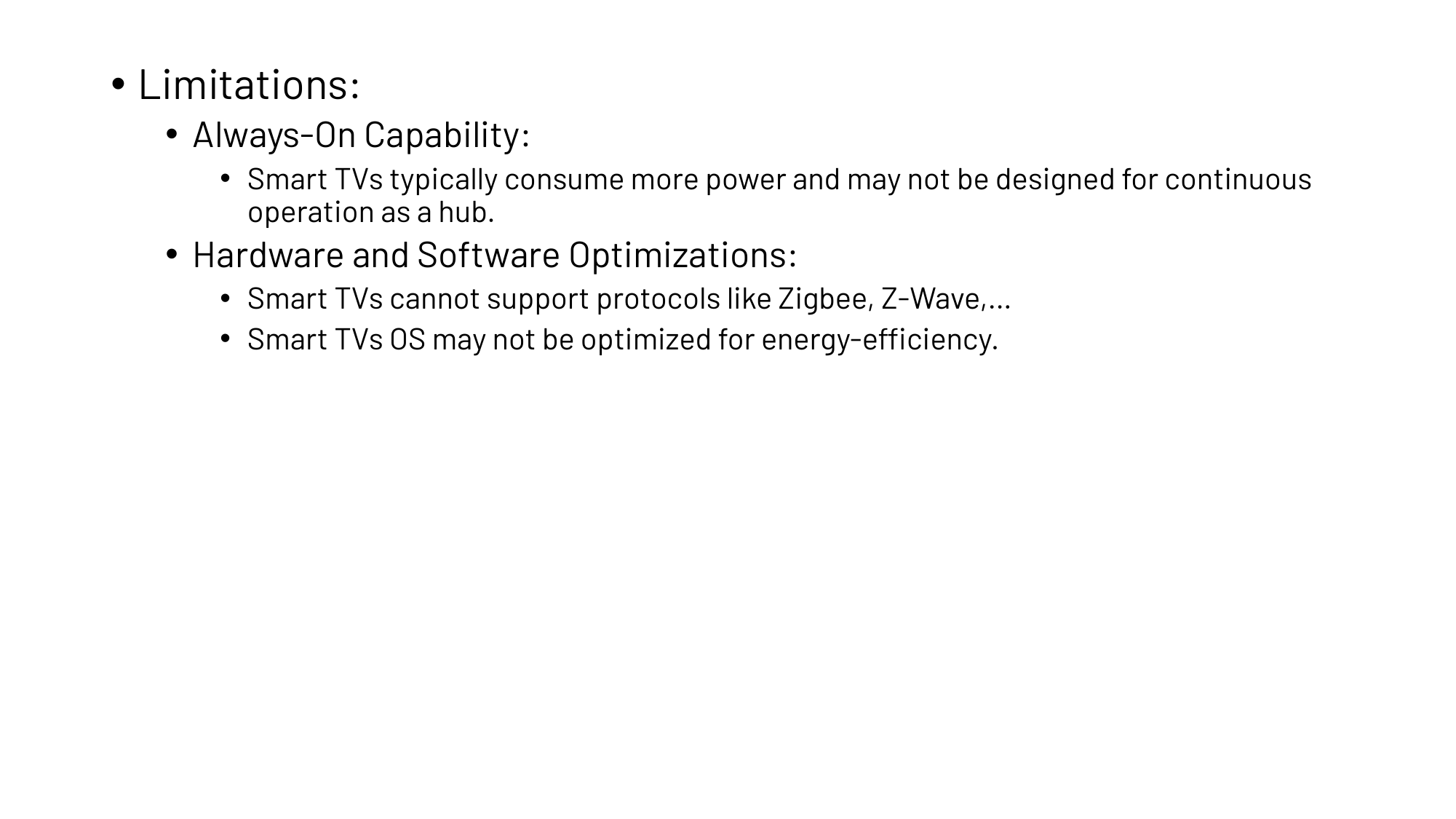

Limitations:
Always-On Capability:
Smart TVs typically consume more power and may not be designed for continuous operation as a hub.
Hardware and Software Optimizations:
Smart TVs cannot support protocols like Zigbee, Z-Wave,…
Smart TVs OS may not be optimized for energy-efficiency.